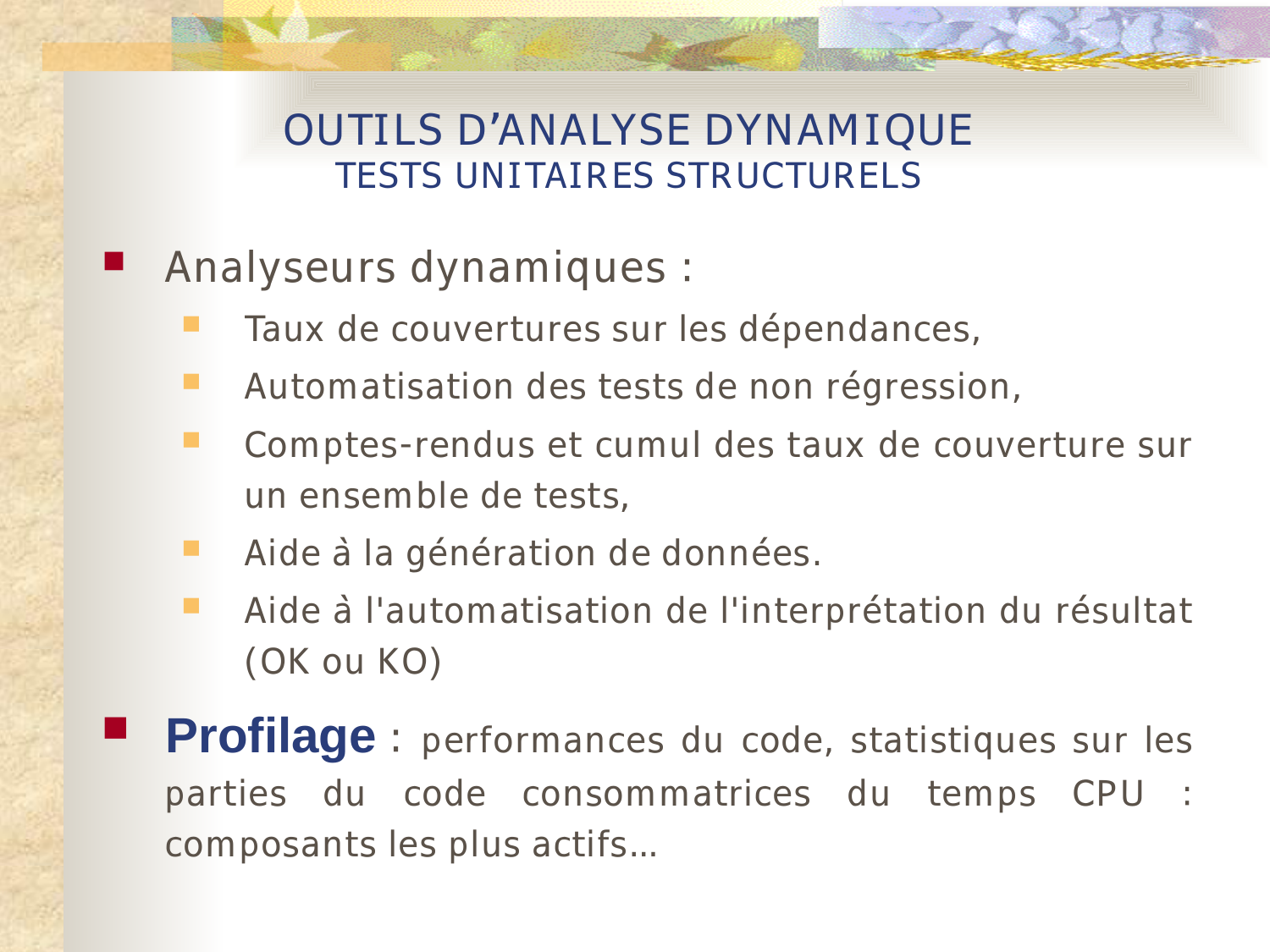

# OUTILS D’ANALYSE DYNAMIQUE TESTS UNITAIRES STRUCTURELS
Analyseurs dynamiques :
Taux de couvertures sur les dépendances,
Automatisation des tests de non régression,
Comptes-rendus et cumul des taux de couverture sur un ensemble de tests,
Aide à la génération de données.
Aide à l'automatisation de l'interprétation du résultat (OK ou KO)
Profilage : performances du code, statistiques sur les parties du code consommatrices du temps CPU : composants les plus actifs…